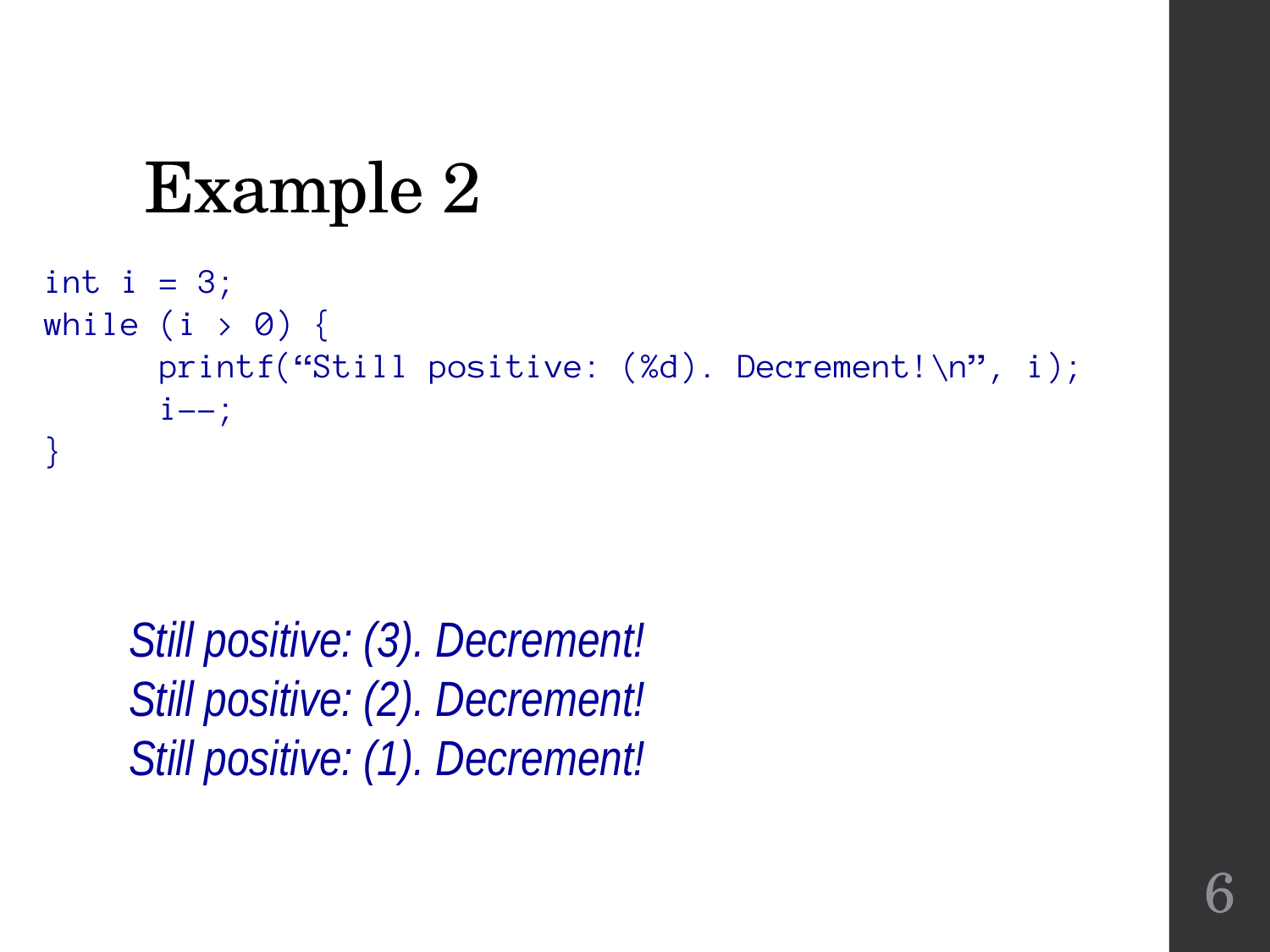

# Example 2
int i = 3;
while (i > 0) {
      printf(“Still positive: (%d). Decrement!\n”, i);
      i--;
}

Still positive: (3). Decrement!
Still positive: (2). Decrement!
Still positive: (1). Decrement!
6